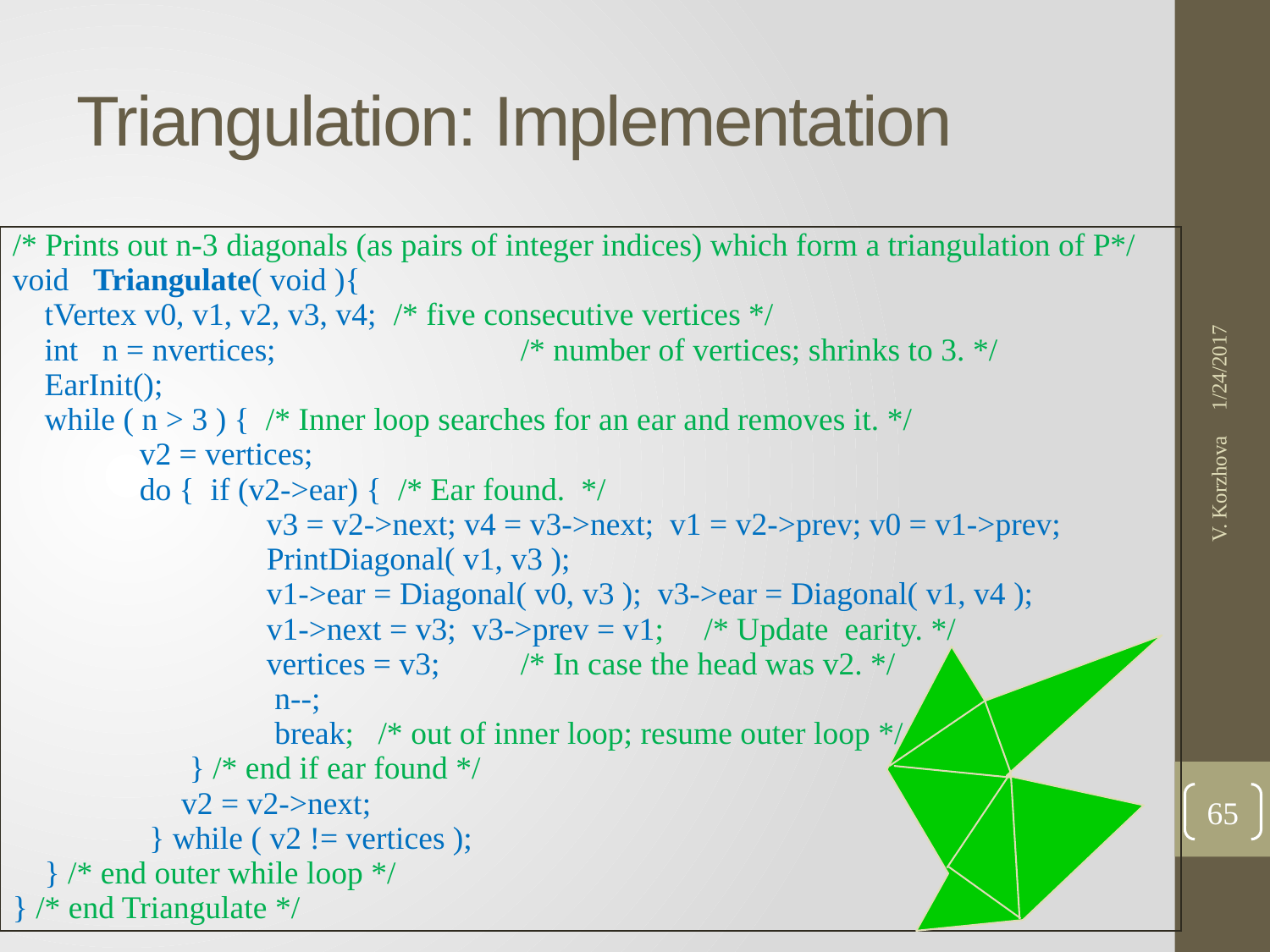

# Triangulation: Implementation
/* Prints out n-3 diagonals (as pairs of integer indices) which form a triangulation of P*/
void   Triangulate( void ){
    tVertex v0, v1, v2, v3, v4;	/* five consecutive vertices */
    int   n = nvertices;		/* number of vertices; shrinks to 3. */
    EarInit();
    while ( n > 3 ) {  /* Inner loop searches for an ear and removes it. */
	v2 = vertices;
	do {  if (v2->ear) {  /* Ear found.  */
		v3 = v2->next; v4 = v3->next;  v1 = v2->prev; v0 = v1->prev;
		PrintDiagonal( v1, v3 );
		v1->ear = Diagonal( v0, v3 );  v3->ear = Diagonal( v1, v4 );
		v1->next = v3;  v3->prev = v1;     /* Update  earity. */
		vertices = v3;	/* In case the head was v2. */
		 n--;
		 break;   /* out of inner loop; resume outer loop */
                      } /* end if ear found */
                     v2 = v2->next;
                 } while ( v2 != vertices );
    } /* end outer while loop */
} /* end Triangulate */
1/24/2017
V. Korzhova

65